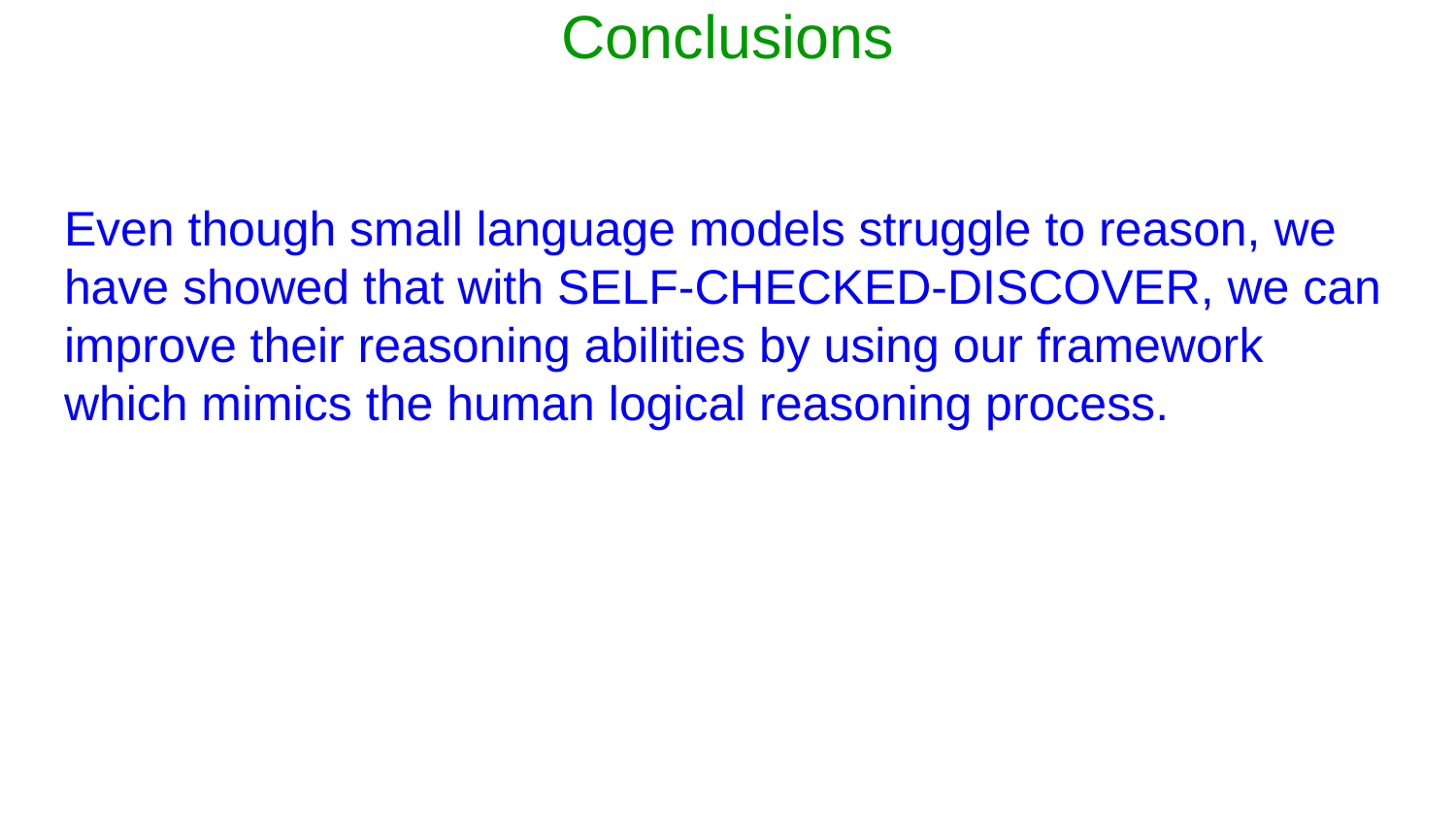

# Conclusions
Even though small language models struggle to reason, we have showed that with SELF-CHECKED-DISCOVER, we can improve their reasoning abilities by using our framework which mimics the human logical reasoning process.